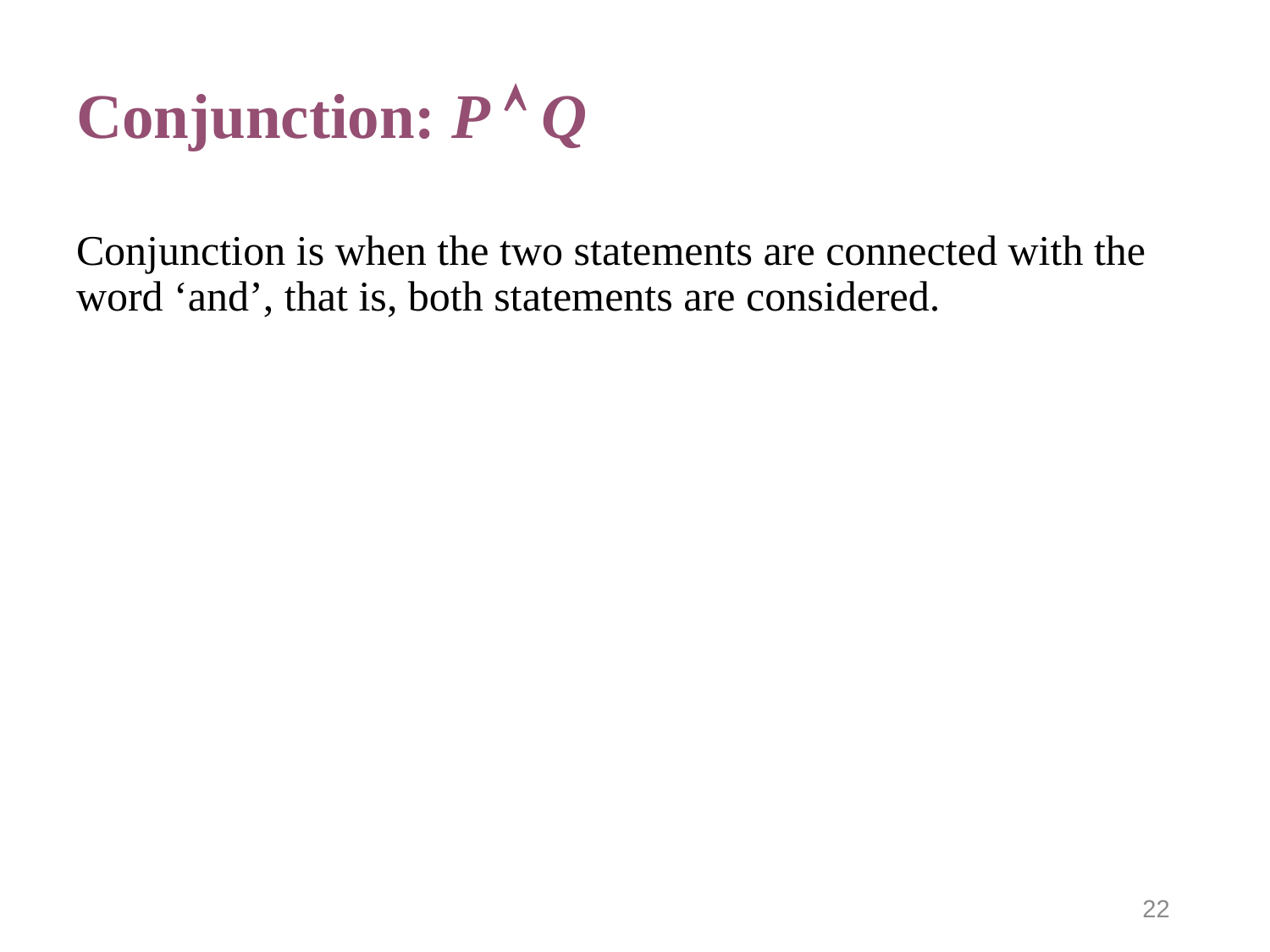

# Conjunction: P ∧ Q
Conjunction is when the two statements are connected with the word ‘and’, that is, both statements are considered.
22